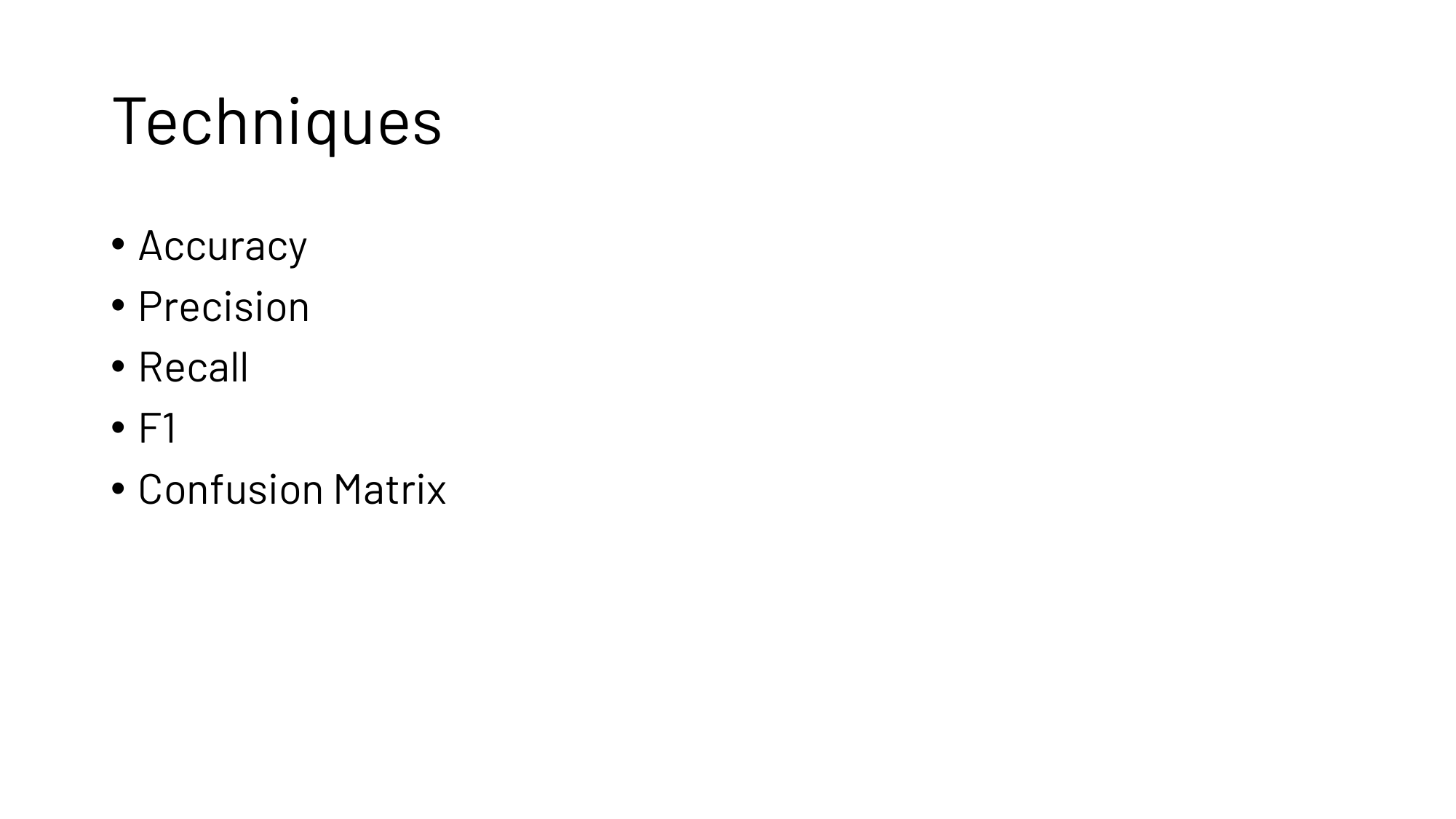

# Techniques
Accuracy
Precision
Recall
F1
Confusion Matrix